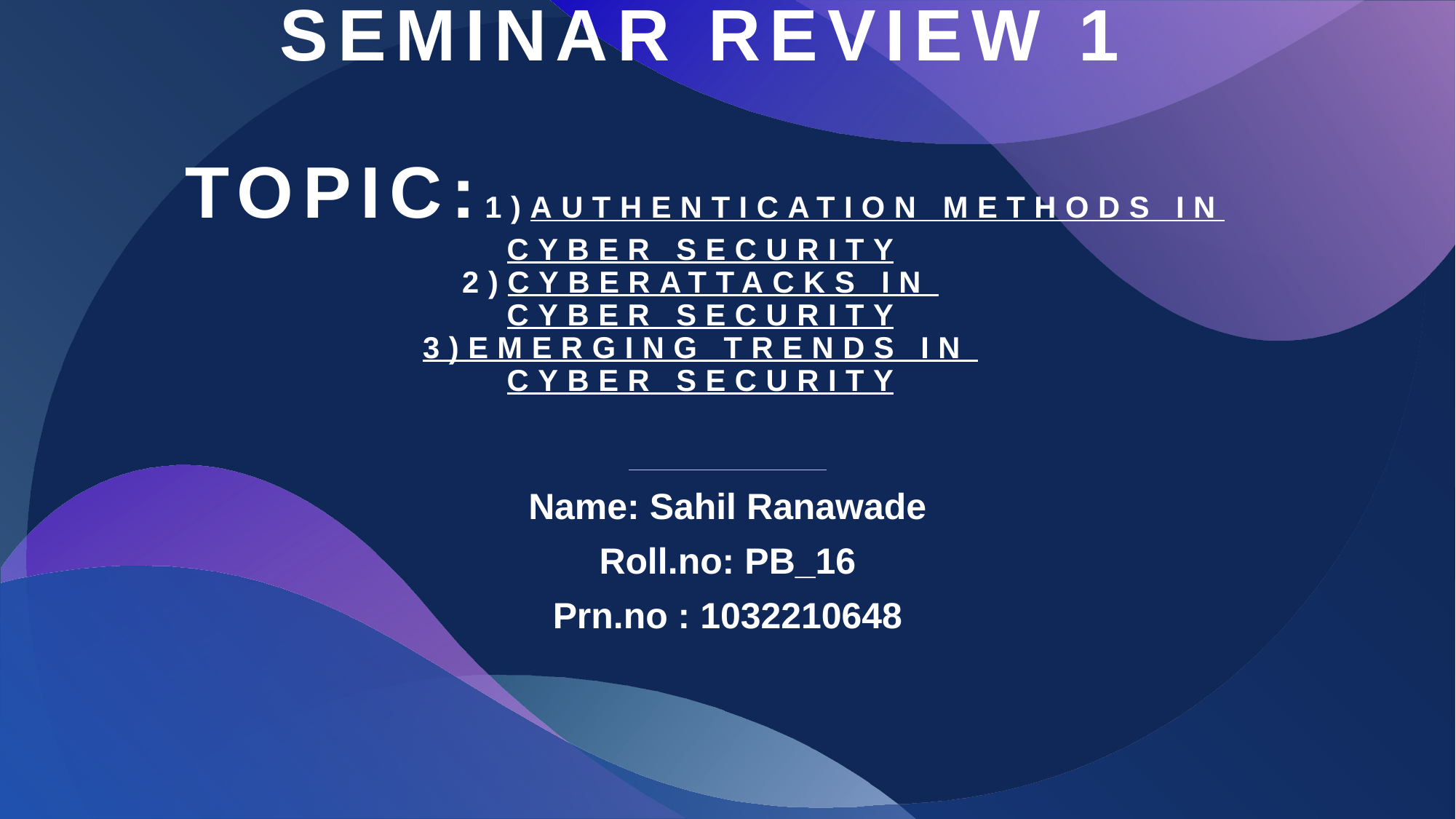

# Seminar Review 1 TOPIc:1)Authentication Methods in cyber security 2)Cyberattacks in cyber security 3)Emerging trends in cyber security
Name: Sahil Ranawade
Roll.no: PB_16
Prn.no : 1032210648